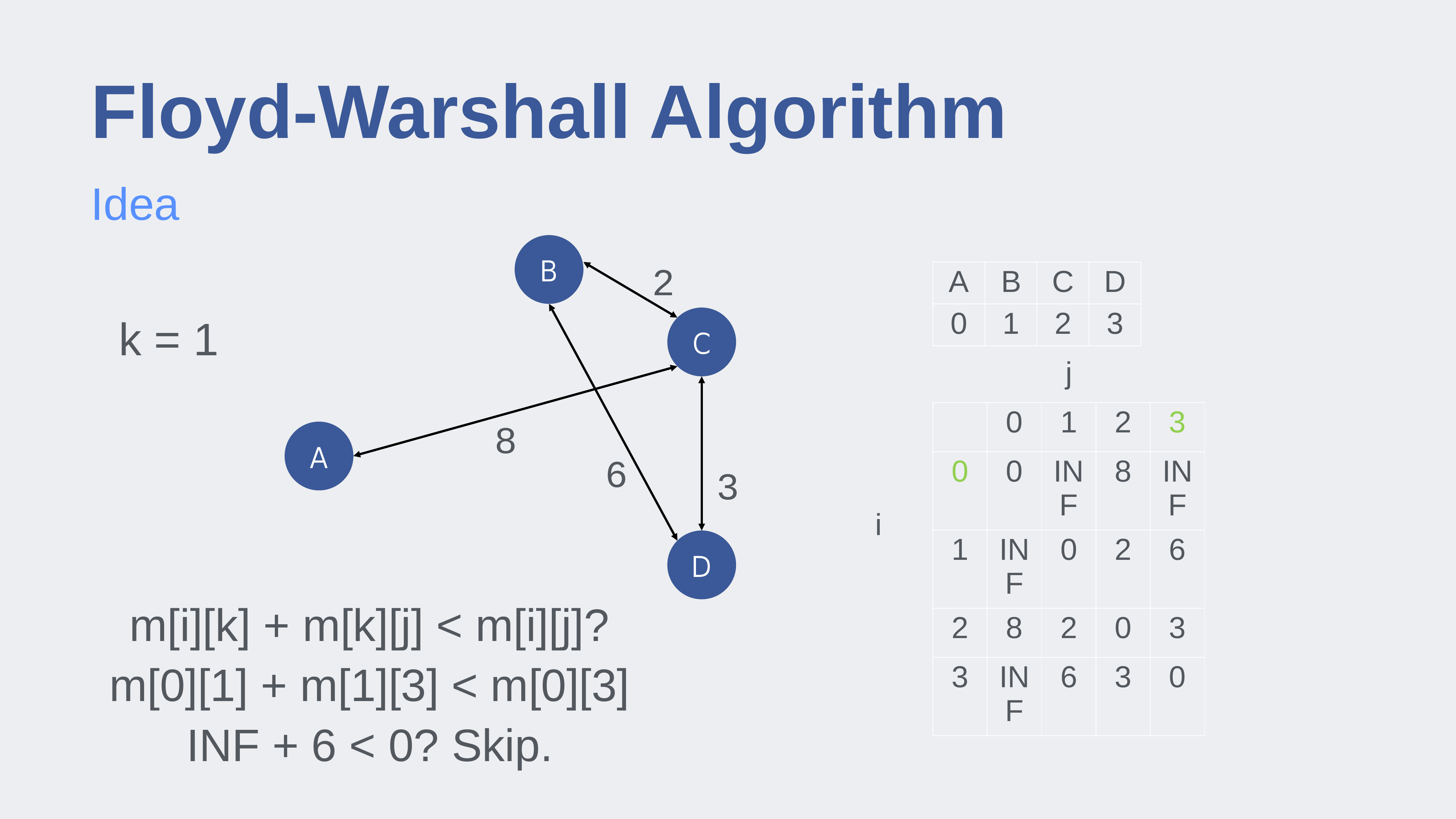

# Floyd-Warshall Algorithm
Idea
B
2
| A | B | C | D |
| --- | --- | --- | --- |
| 0 | 1 | 2 | 3 |
k = 1
C
j
|  | 0 | 1 | 2 | 3 |
| --- | --- | --- | --- | --- |
| 0 | 0 | INF | 8 | INF |
| 1 | INF | 0 | 2 | 6 |
| 2 | 8 | 2 | 0 | 3 |
| 3 | INF | 6 | 3 | 0 |
8
A
6
3
i
D
m[i][k] + m[k][j] < m[i][j]?
m[0][1] + m[1][3] < m[0][3]
INF + 6 < 0? Skip.